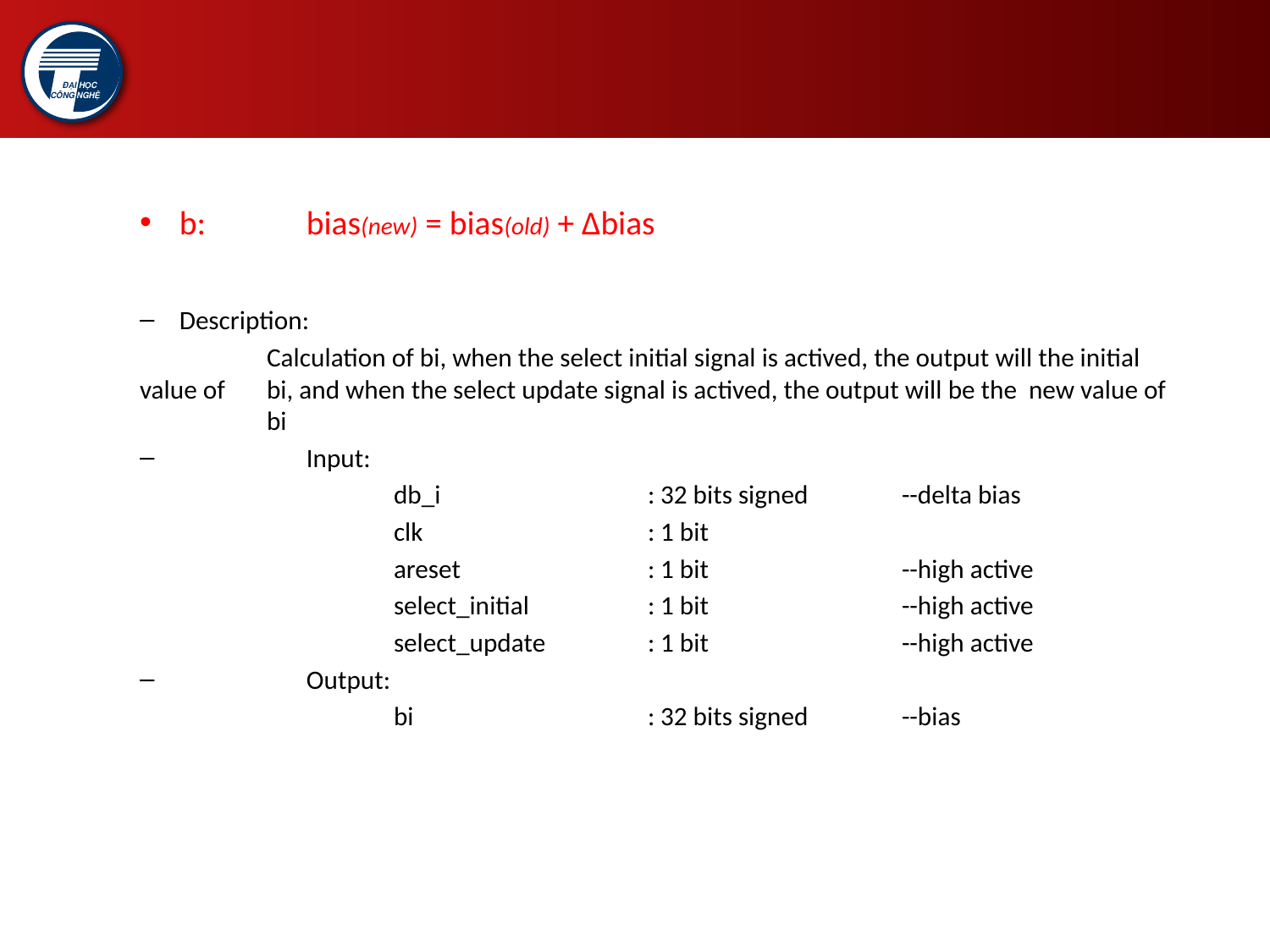

#

b: 	bias(new) = bias(old) + ∆bias

Description:
	Calculation of bi, when the select initial signal is actived, the output will the initial value of 	bi, and when the select update signal is actived, the output will be the 	new value of 	bi
	Input:
		db_i		: 32 bits signed	--delta bias
		clk		: 1 bit
		areset		: 1 bit 		--high active
		select_initial	: 1 bit		--high active
		select_update	: 1 bit		--high active
	Output:
		bi		: 32 bits signed 	--bias